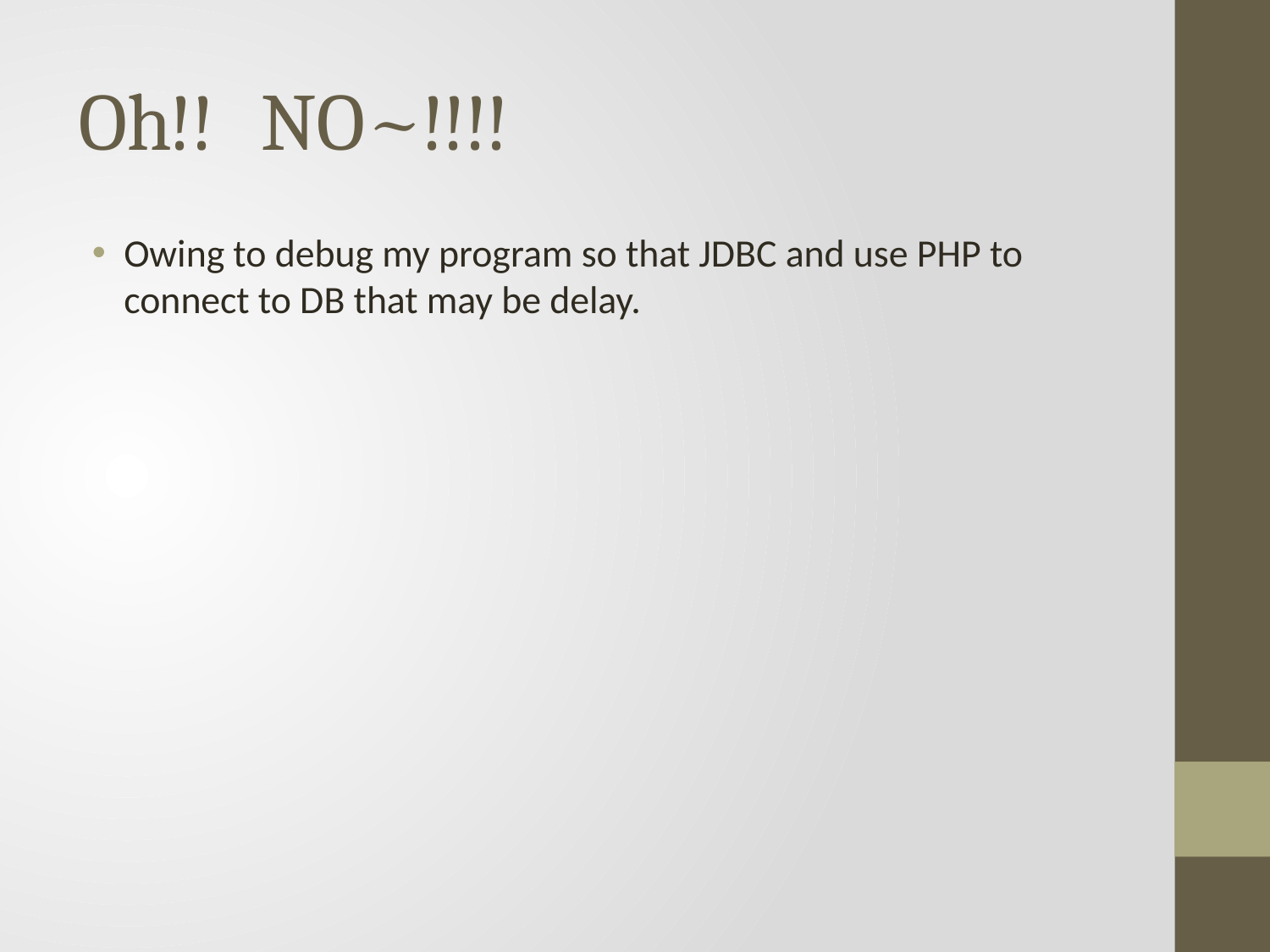

# Oh!!   NO~!!!!
Owing to debug my program so that JDBC and use PHP to connect to DB that may be delay.